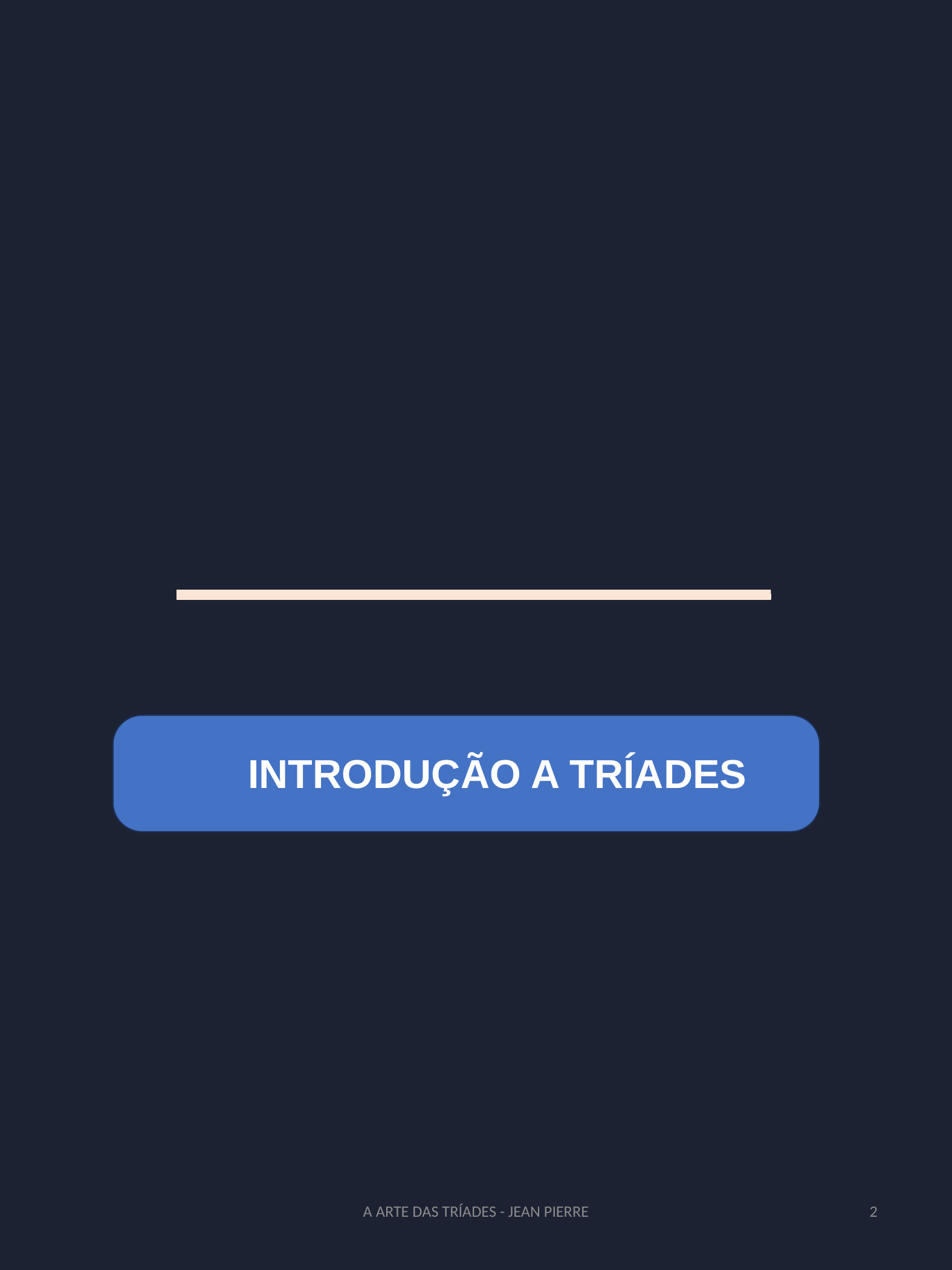

Capítulo 1

Capítulo 1

INTRODUÇÃO A TRÍADES

A ARTE DAS TRÍADES - JEAN PIERRE
2